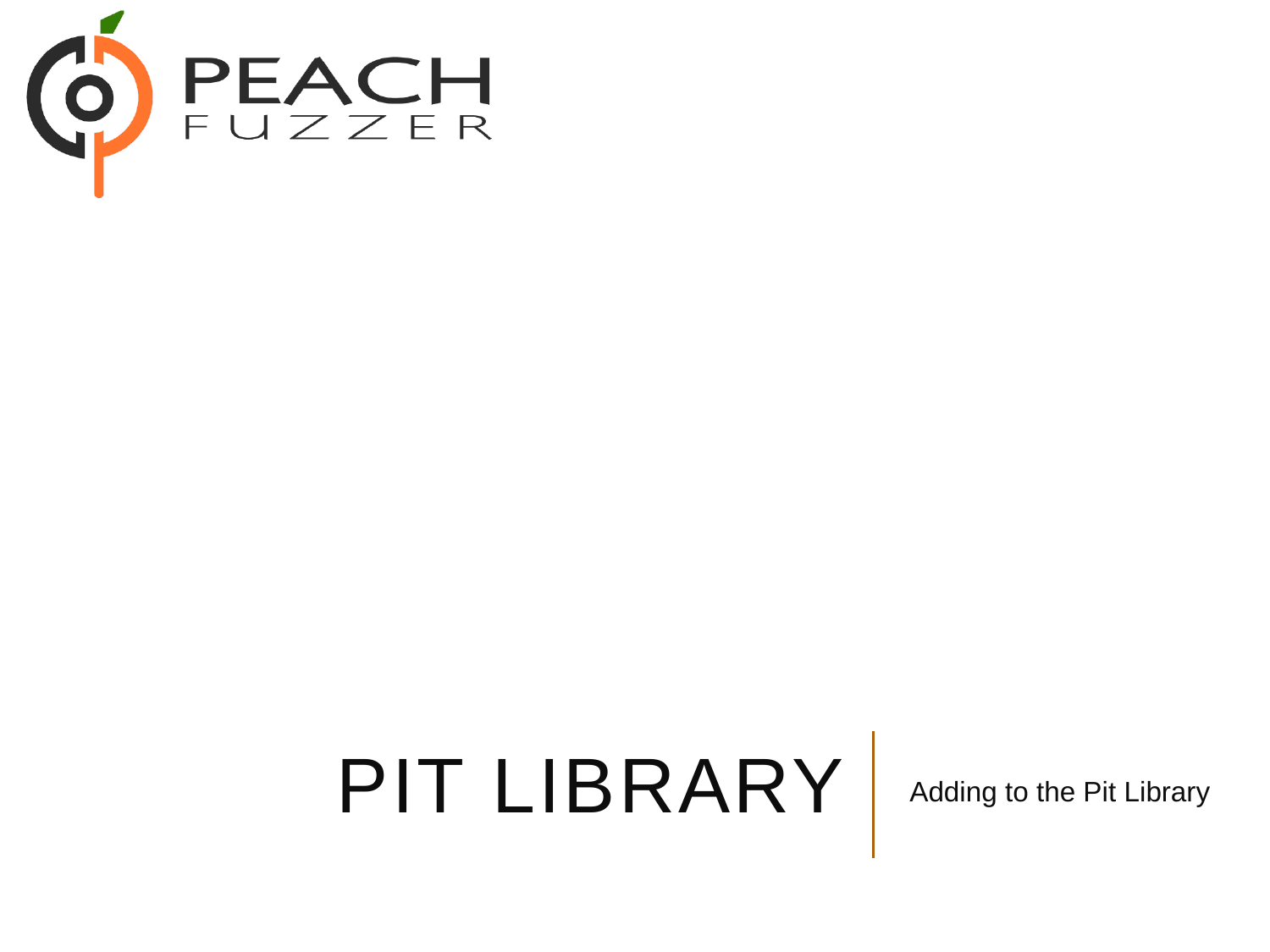

# Pit Library
Adding to the Pit Library